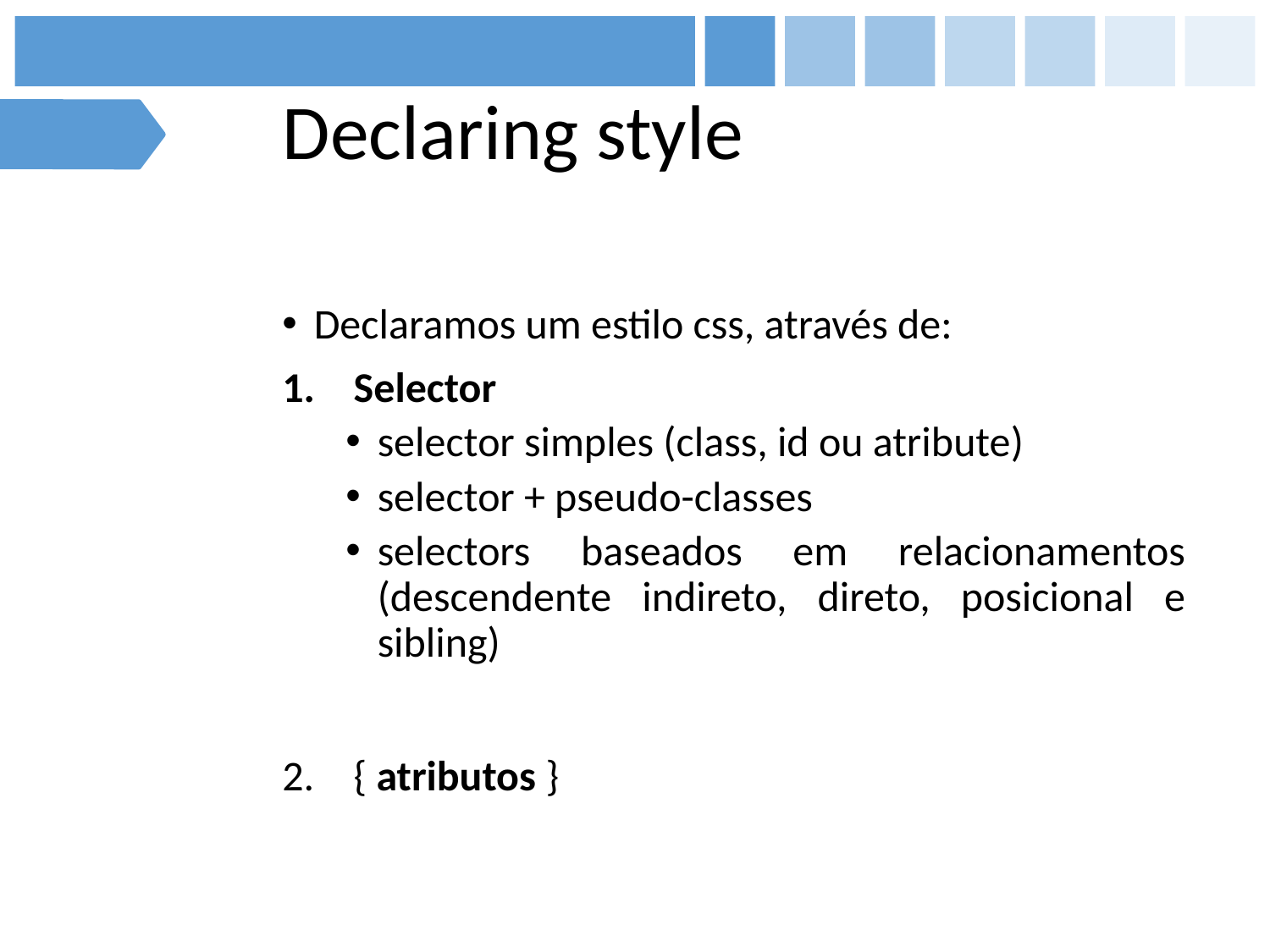

# Declaring style
Declaramos um estilo css, através de:
Selector
selector simples (class, id ou atribute)
selector + pseudo-classes
selectors baseados em relacionamentos (descendente indireto, direto, posicional e sibling)

{ atributos }